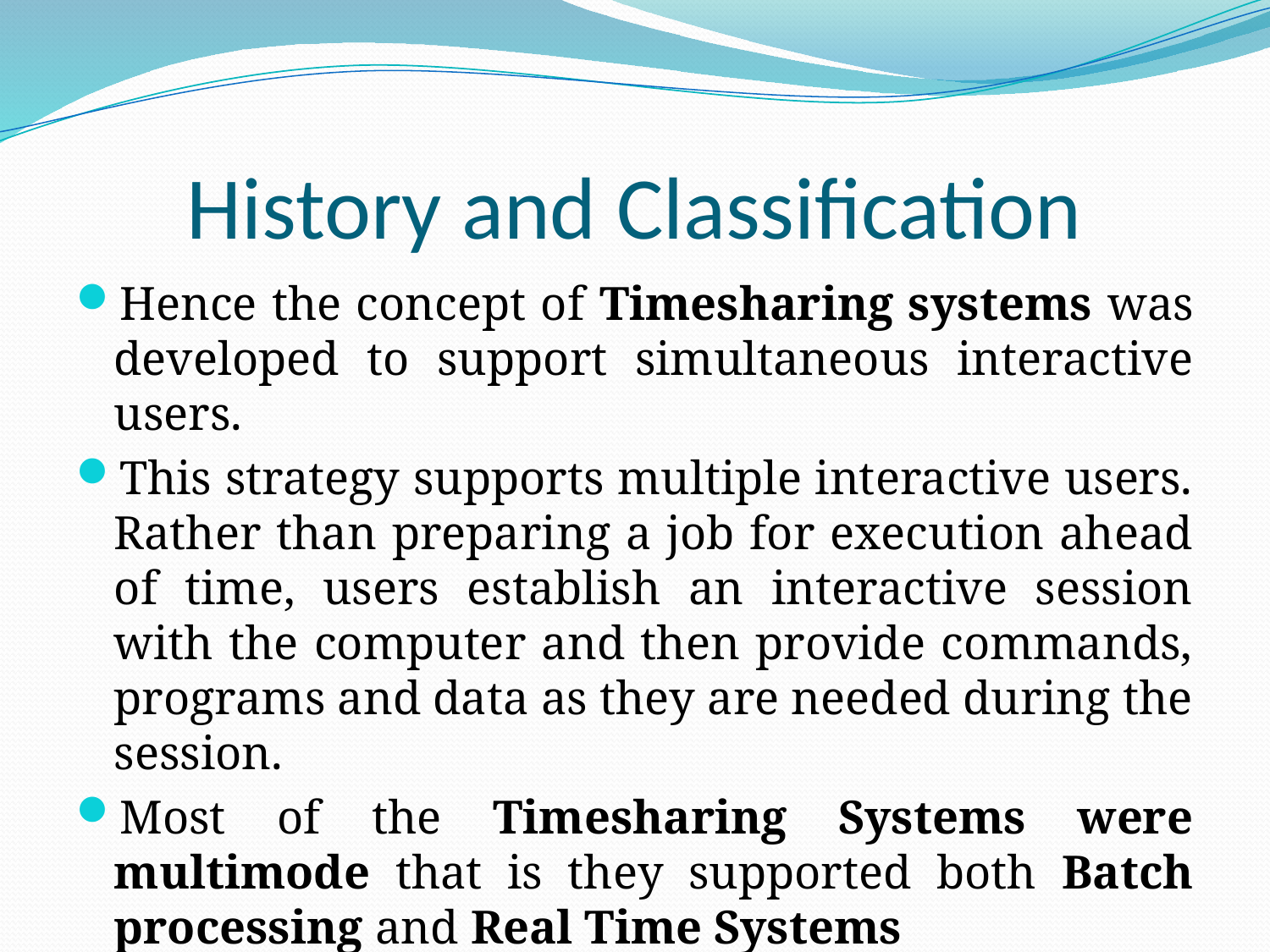

# History and Classification
Hence the concept of Timesharing systems was developed to support simultaneous interactive users.
This strategy supports multiple interactive users. Rather than preparing a job for execution ahead of time, users establish an interactive session with the computer and then provide commands, programs and data as they are needed during the session.
Most of the Timesharing Systems were multimode that is they supported both Batch processing and Real Time Systems